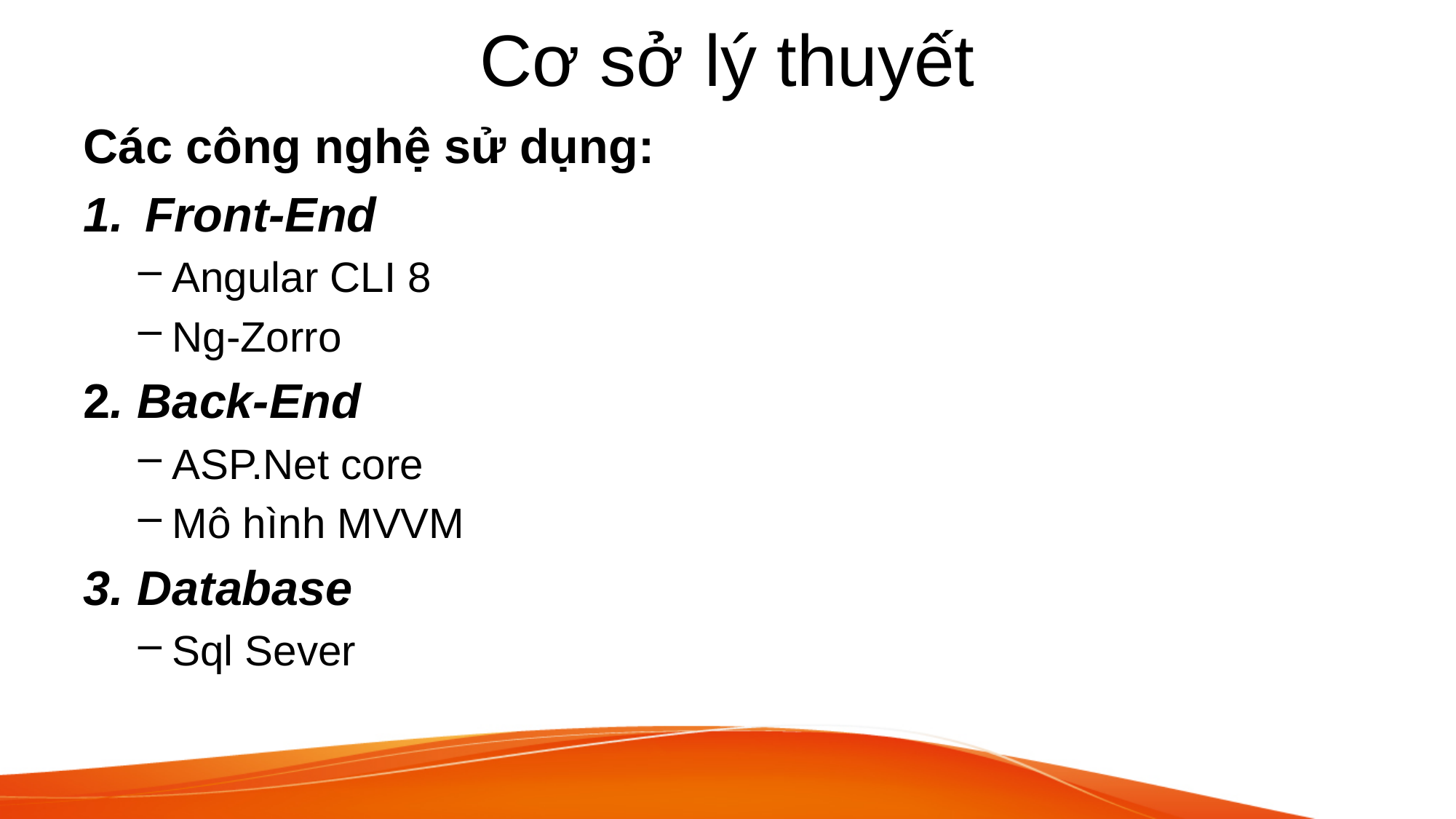

# Cơ sở lý thuyết
Các công nghệ sử dụng:
Front-End
Angular CLI 8
Ng-Zorro
2. Back-End
ASP.Net core
Mô hình MVVM
3. Database
Sql Sever